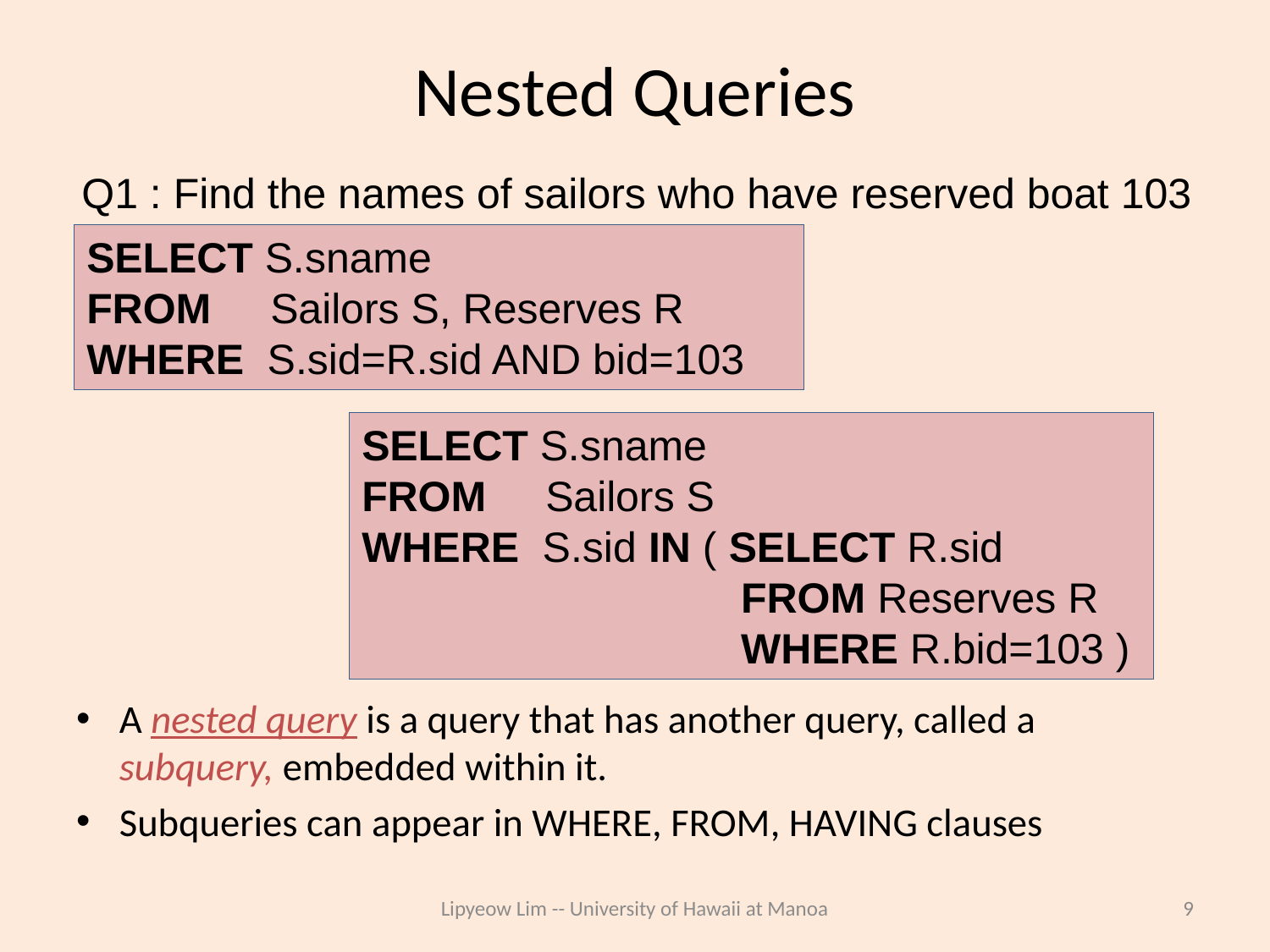

# Nested Queries
Q1 : Find the names of sailors who have reserved boat 103
SELECT S.sname
FROM     Sailors S, Reserves R
WHERE  S.sid=R.sid AND bid=103
SELECT S.sname
FROM     Sailors S
WHERE  S.sid IN ( SELECT R.sid
                                FROM Reserves R
                                WHERE R.bid=103 )
A nested query is a query that has another query, called a subquery, embedded within it.
Subqueries can appear in WHERE, FROM, HAVING clauses

Lipyeow Lim -- University of Hawaii at Manoa
9